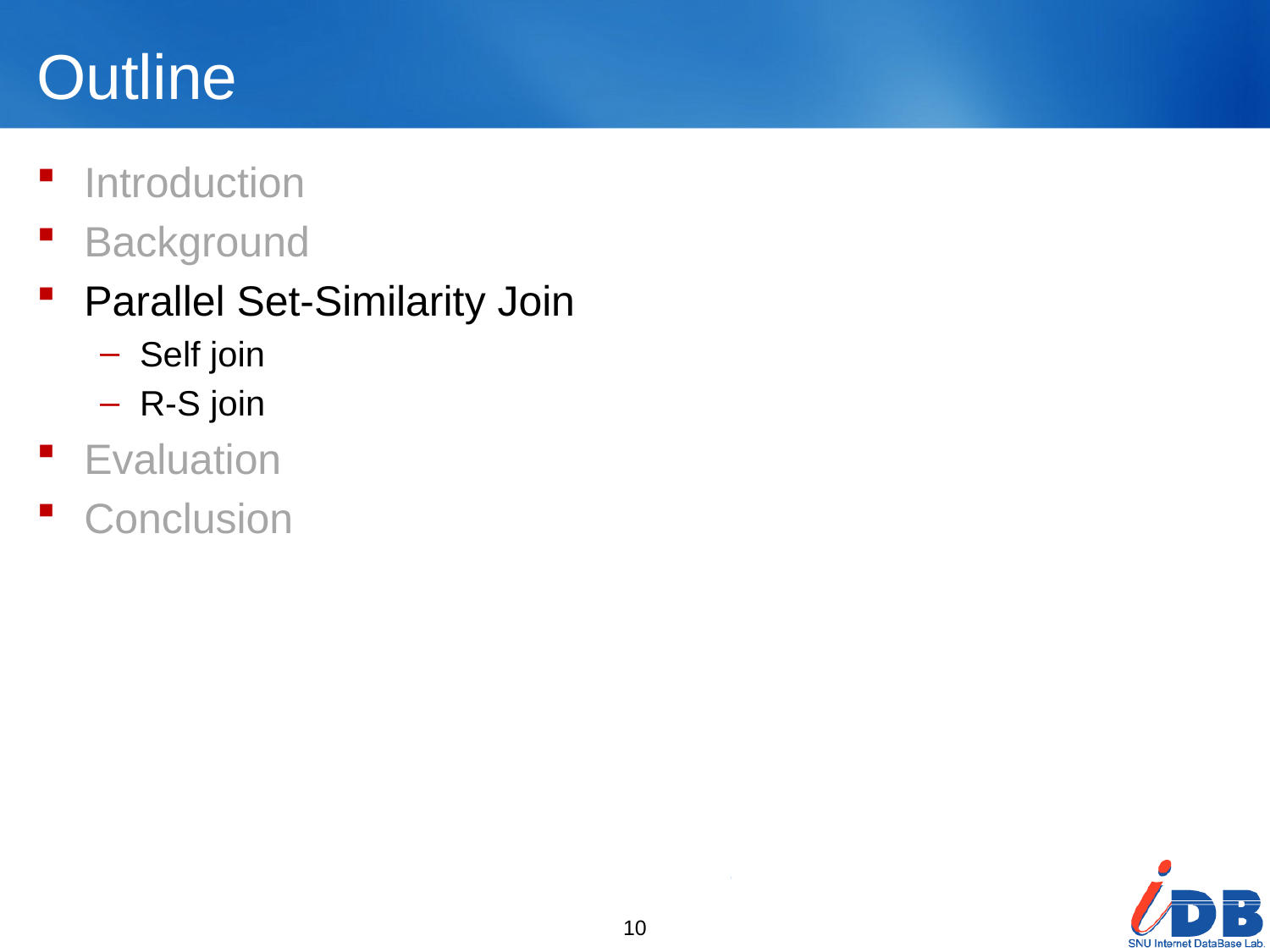

# Outline
Introduction
Background
Parallel Set-Similarity Join
Self join
R-S join
Evaluation
Conclusion
10